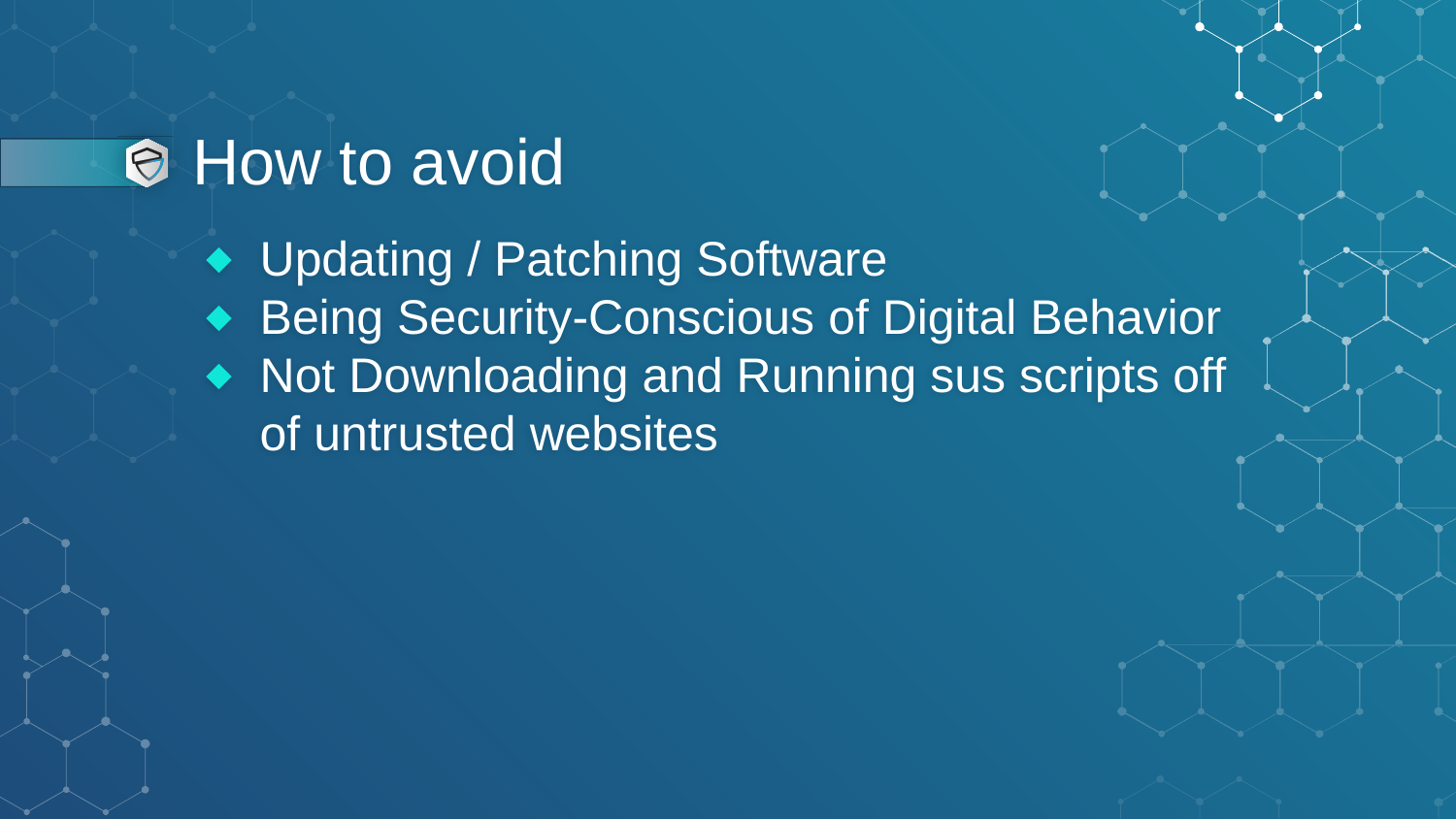

# How to avoid
Updating / Patching Software
Being Security-Conscious of Digital Behavior
Not Downloading and Running sus scripts off of untrusted websites